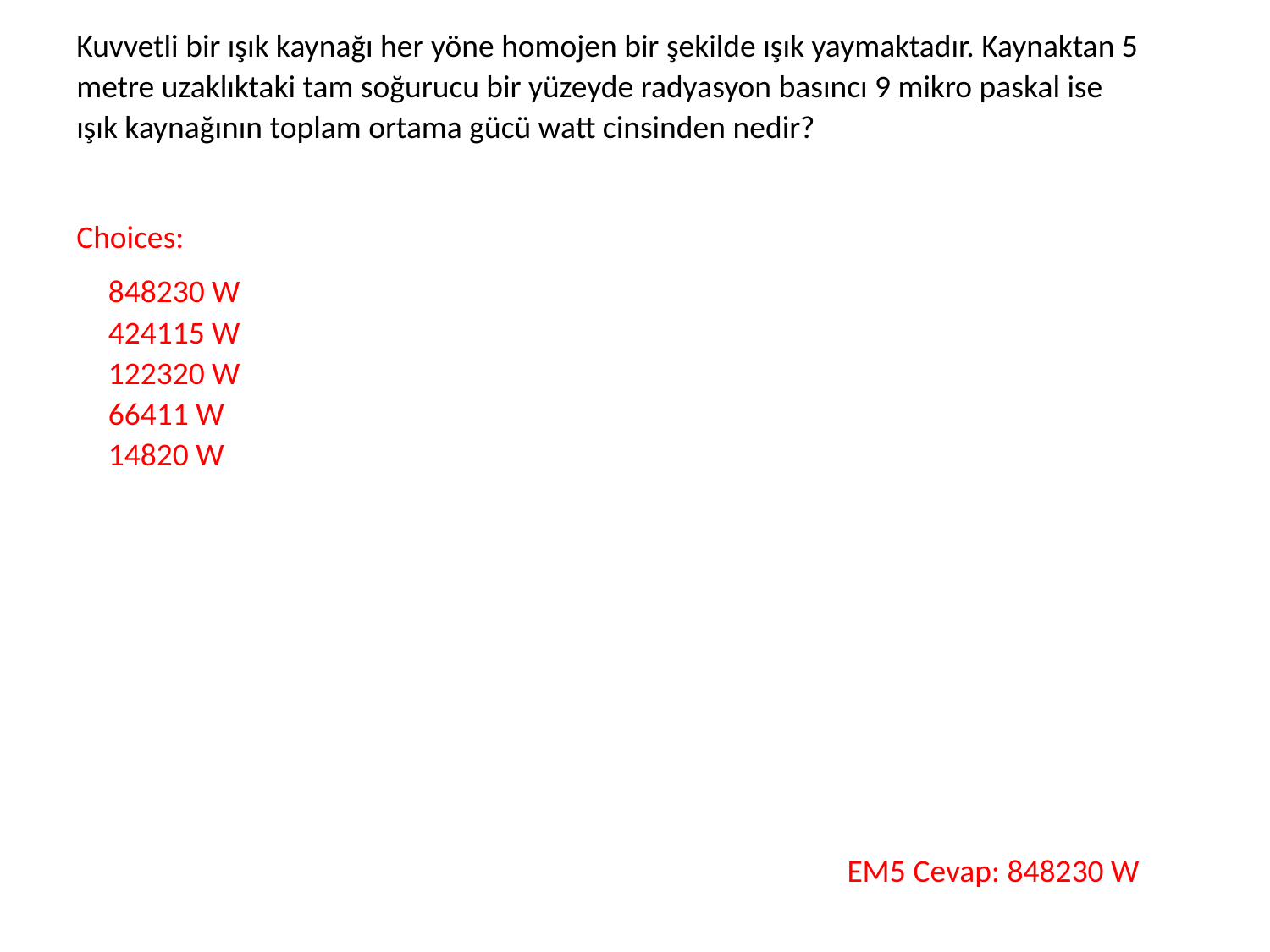

Kuvvetli bir ışık kaynağı her yöne homojen bir şekilde ışık yaymaktadır. Kaynaktan 5 metre uzaklıktaki tam soğurucu bir yüzeyde radyasyon basıncı 9 mikro paskal ise ışık kaynağının toplam ortama gücü watt cinsinden nedir?

Choices:
848230 W
424115 W
122320 W
66411 W
14820 W
EM5 Cevap: 848230 W